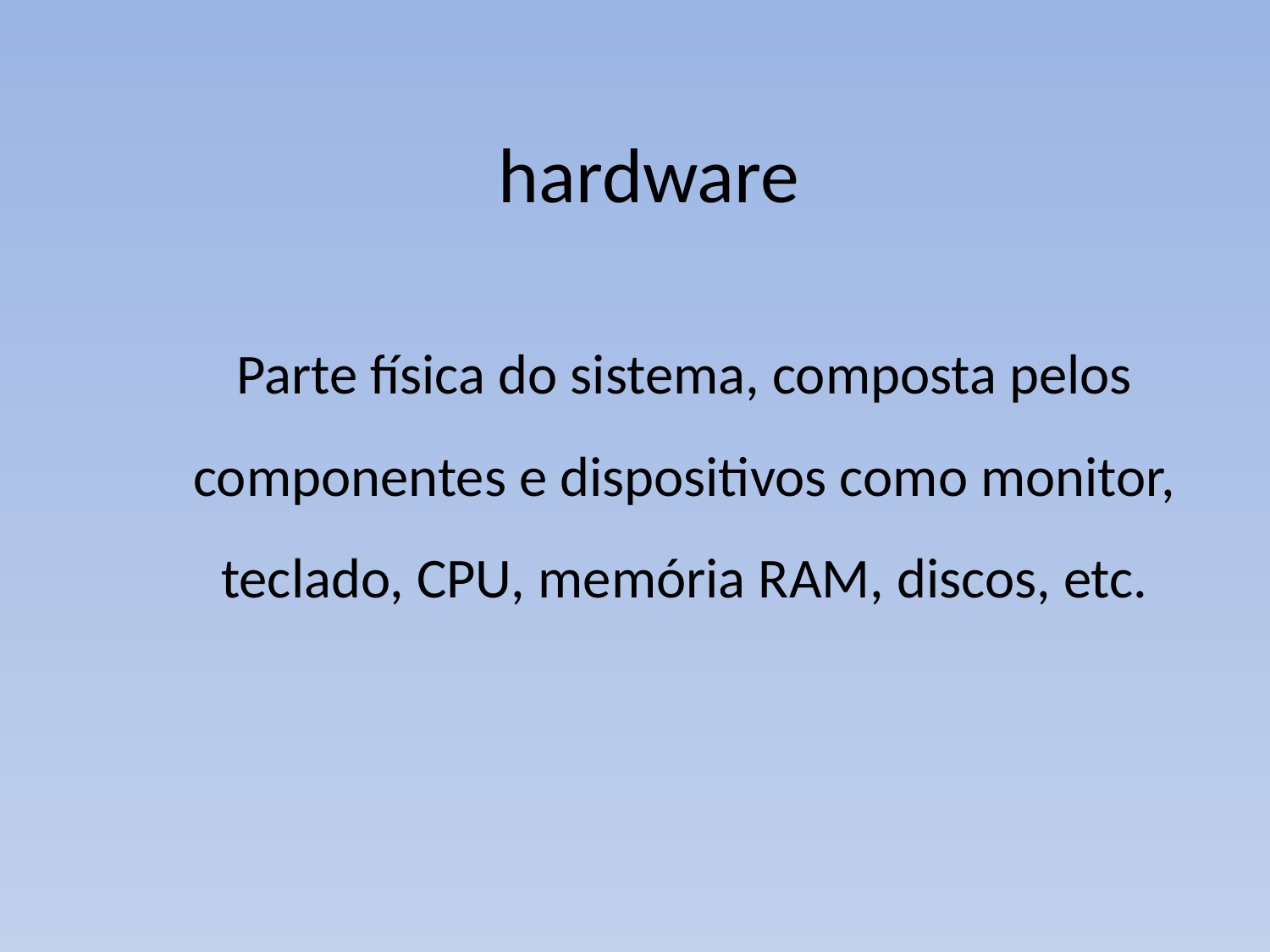

# hardware
Parte física do sistema, composta pelos componentes e dispositivos como monitor, teclado, CPU, memória RAM, discos, etc.